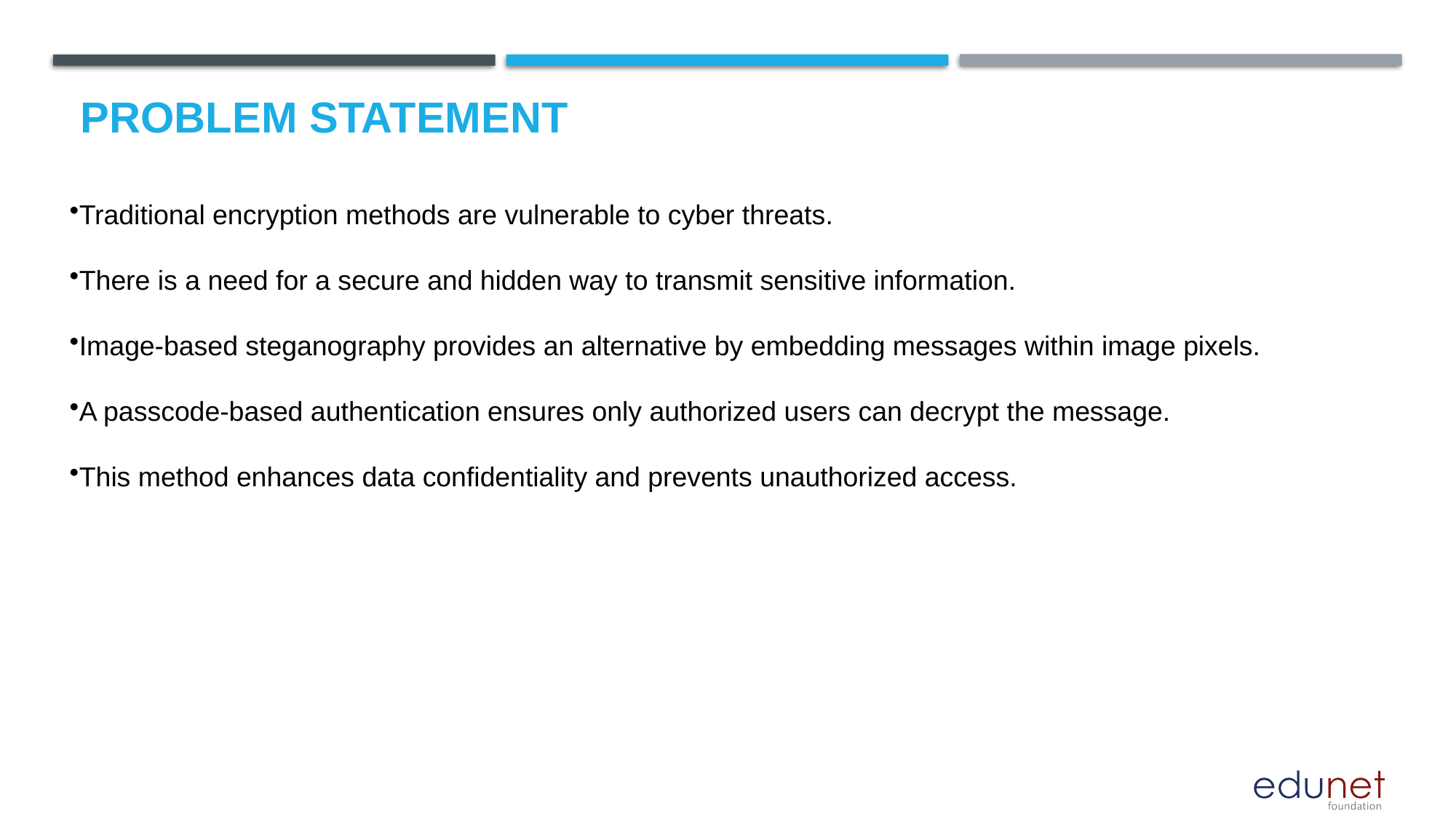

# Problem Statement
Traditional encryption methods are vulnerable to cyber threats.

There is a need for a secure and hidden way to transmit sensitive information.

Image-based steganography provides an alternative by embedding messages within image pixels.

A passcode-based authentication ensures only authorized users can decrypt the message.

This method enhances data confidentiality and prevents unauthorized access.